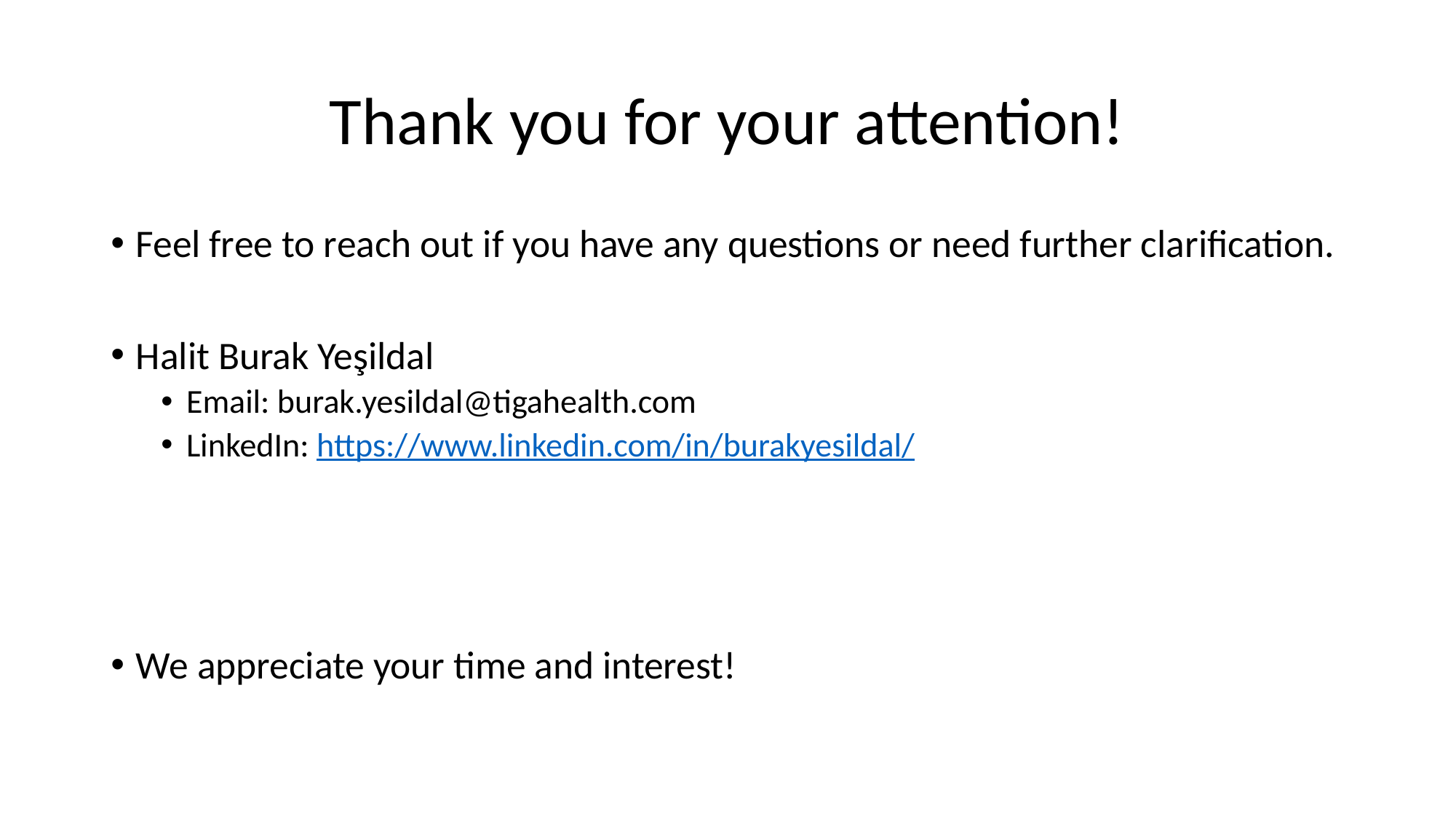

# Thank you for your attention!
Feel free to reach out if you have any questions or need further clarification.

Halit Burak Yeşildal
Email: burak.yesildal@tigahealth.com
LinkedIn: https://www.linkedin.com/in/burakyesildal/

We appreciate your time and interest!